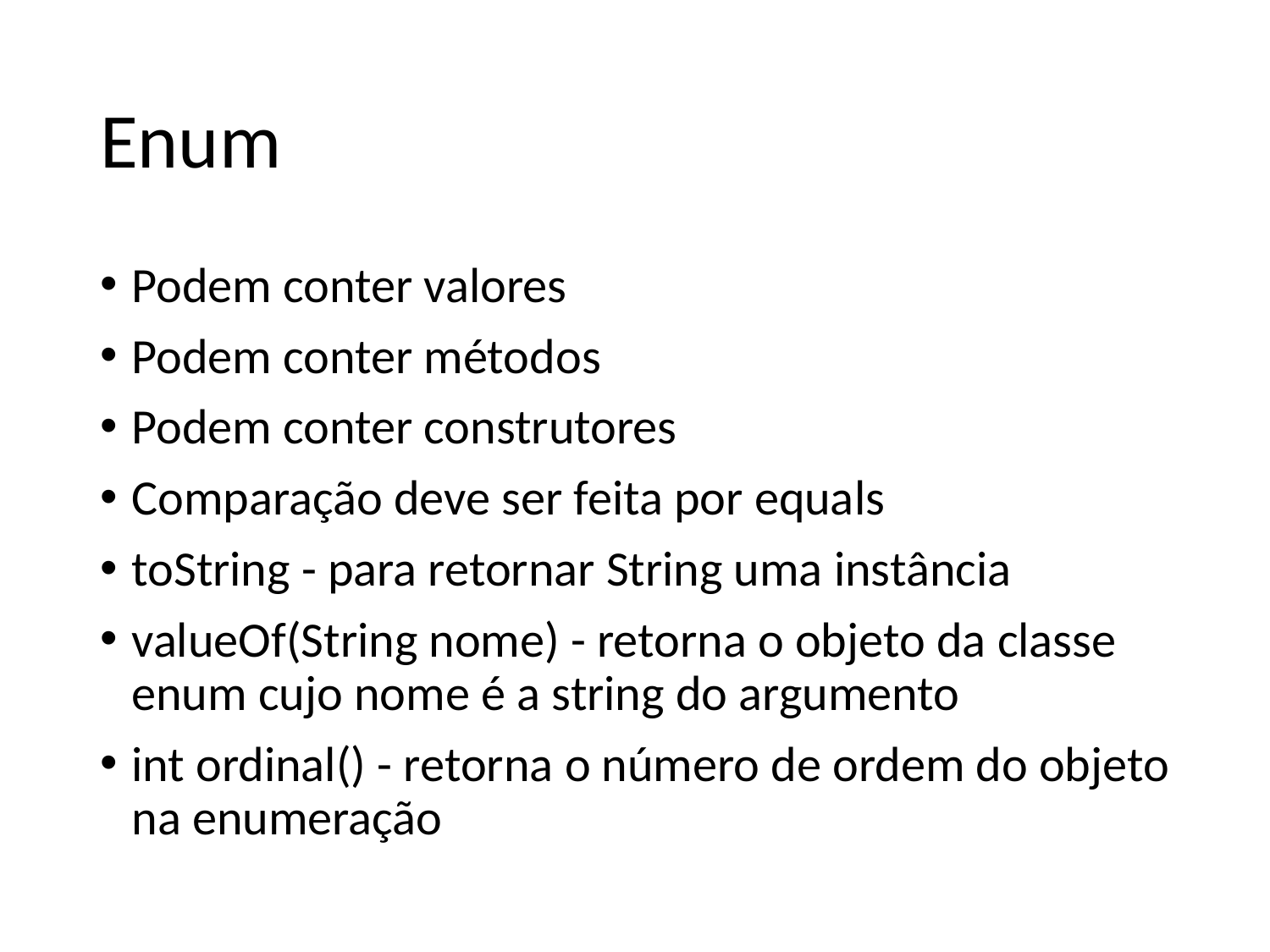

# Enum
Podem conter valores
Podem conter métodos
Podem conter construtores
Comparação deve ser feita por equals
toString - para retornar String uma instância
valueOf(String nome) - retorna o objeto da classe enum cujo nome é a string do argumento
int ordinal() - retorna o número de ordem do objeto na enumeração